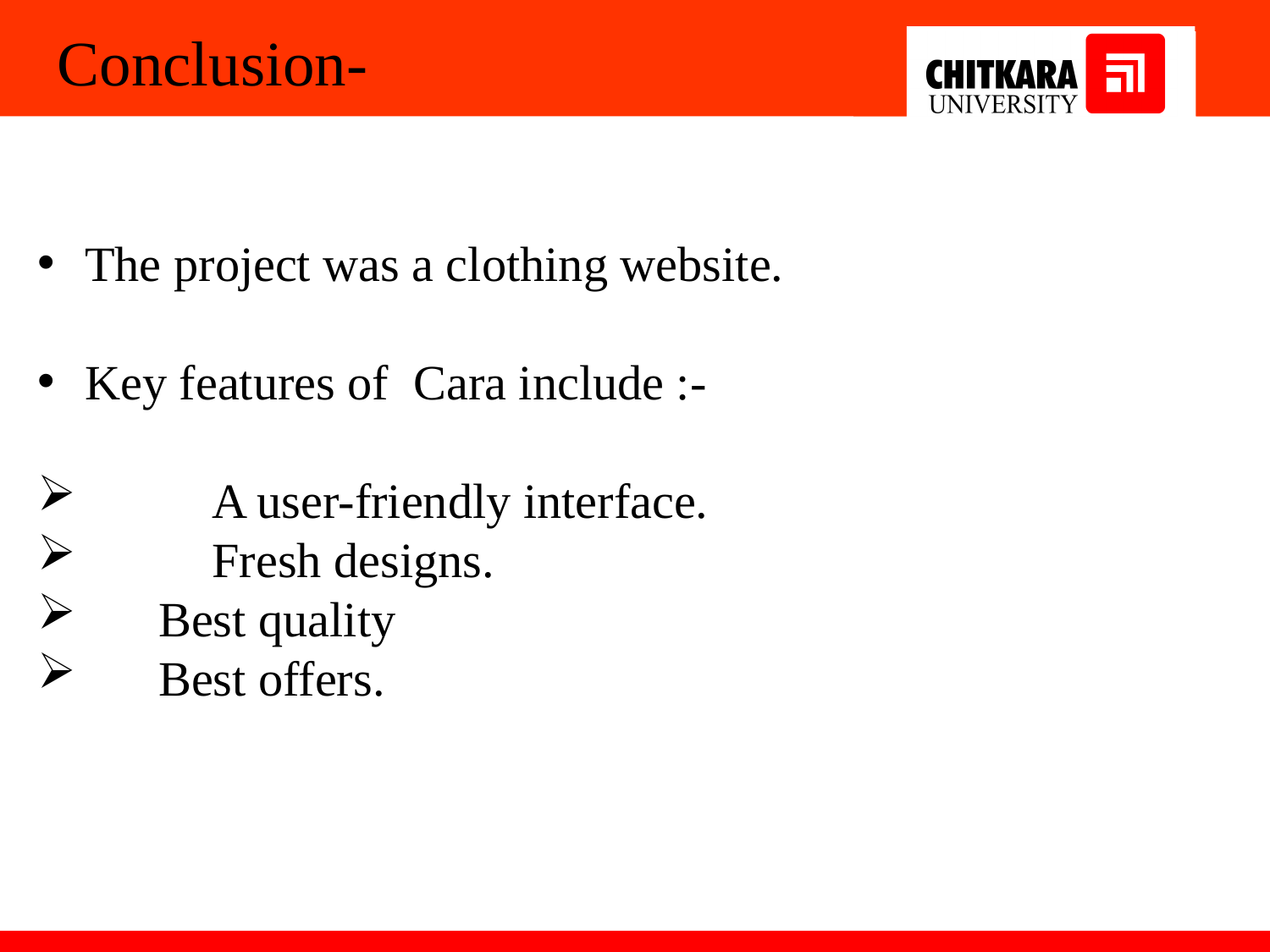

Conclusion-
The project was a clothing website.

Key features of  Cara include :-

	A user-friendly interface.
	Fresh designs.
      Best quality
      Best offers.